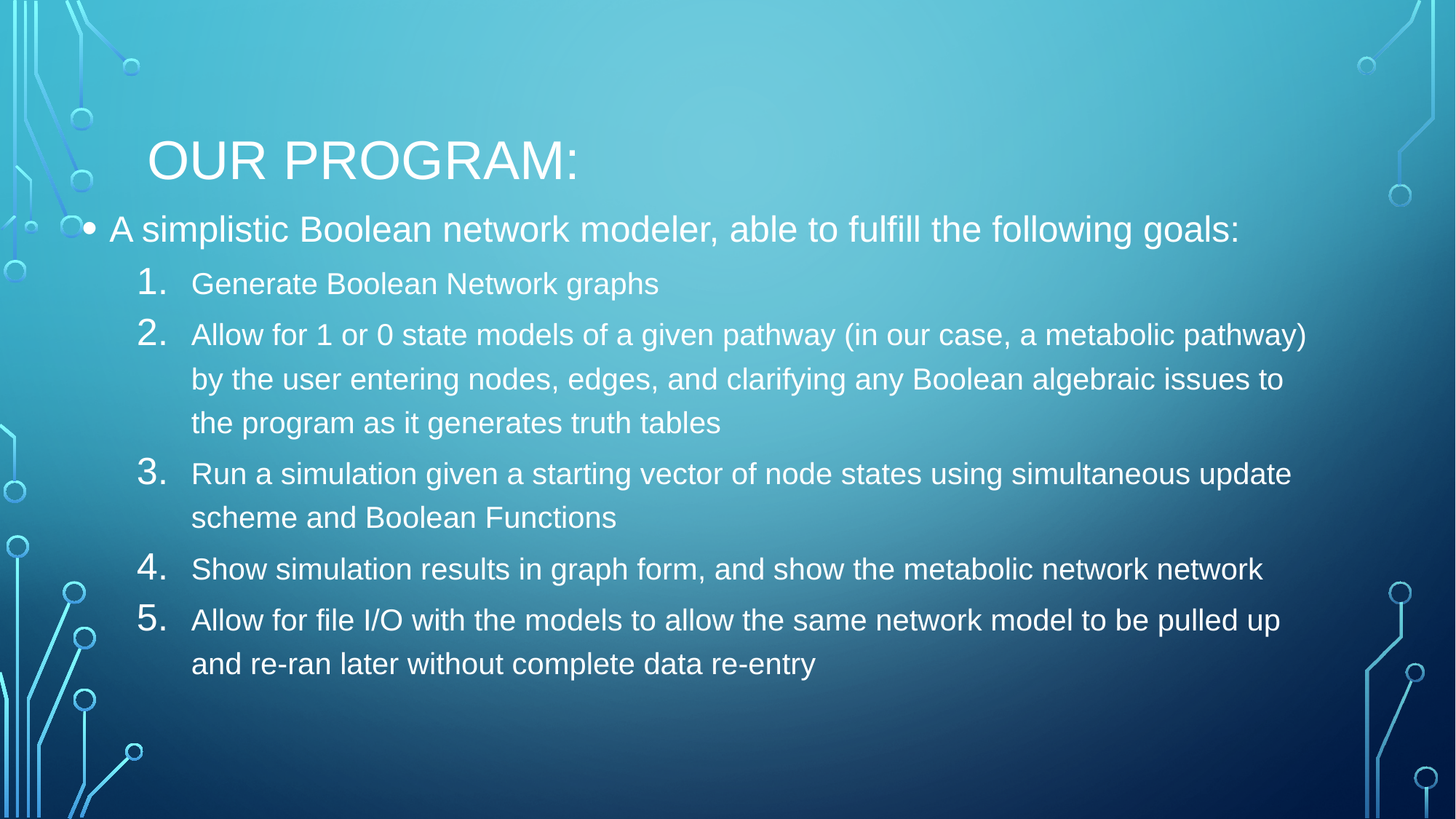

# Our program:
A simplistic Boolean network modeler, able to fulfill the following goals:
Generate Boolean Network graphs
Allow for 1 or 0 state models of a given pathway (in our case, a metabolic pathway) by the user entering nodes, edges, and clarifying any Boolean algebraic issues to the program as it generates truth tables
Run a simulation given a starting vector of node states using simultaneous update scheme and Boolean Functions
Show simulation results in graph form, and show the metabolic network network
Allow for file I/O with the models to allow the same network model to be pulled up and re-ran later without complete data re-entry